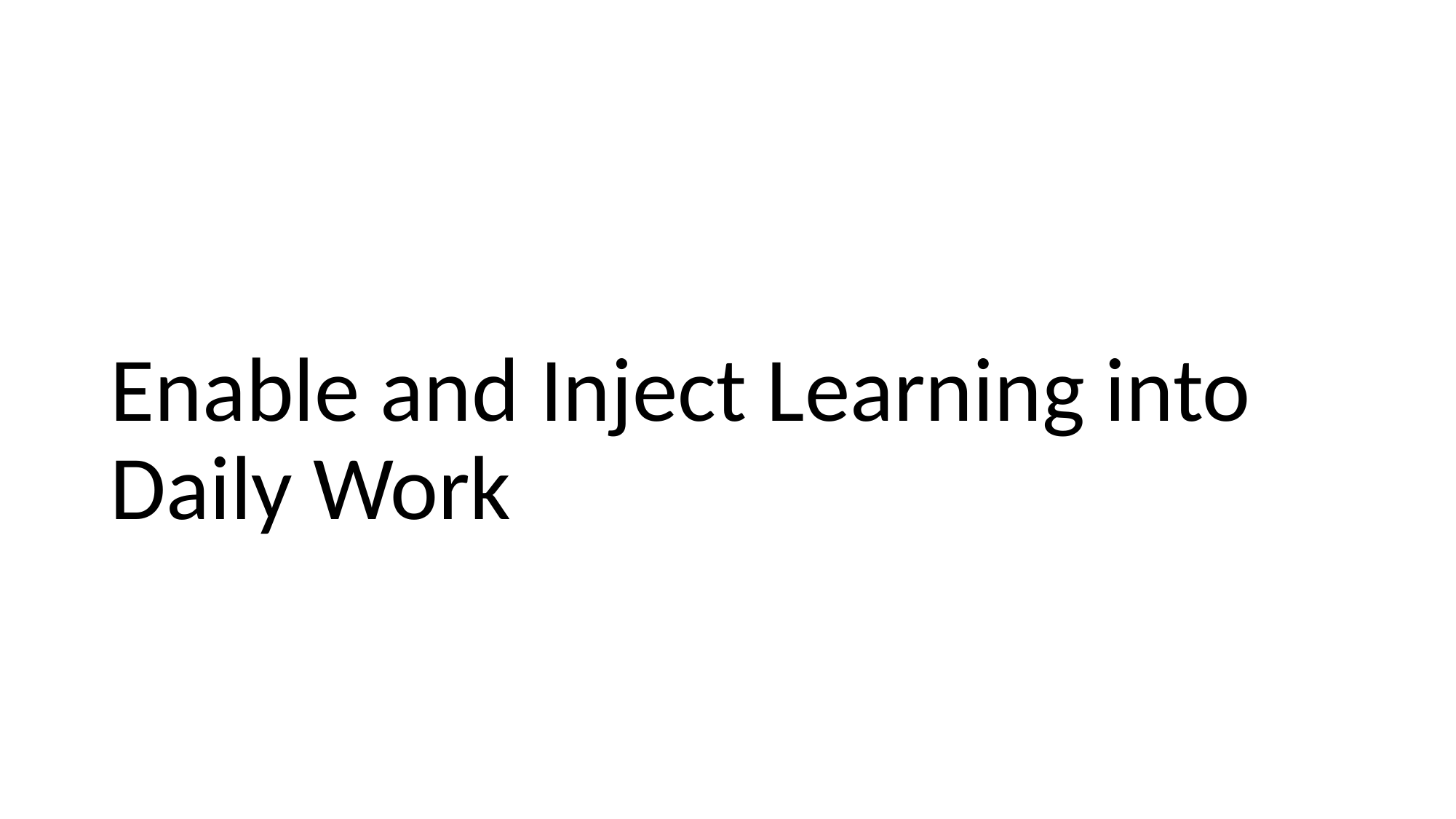

# Enable and Inject Learning into Daily Work